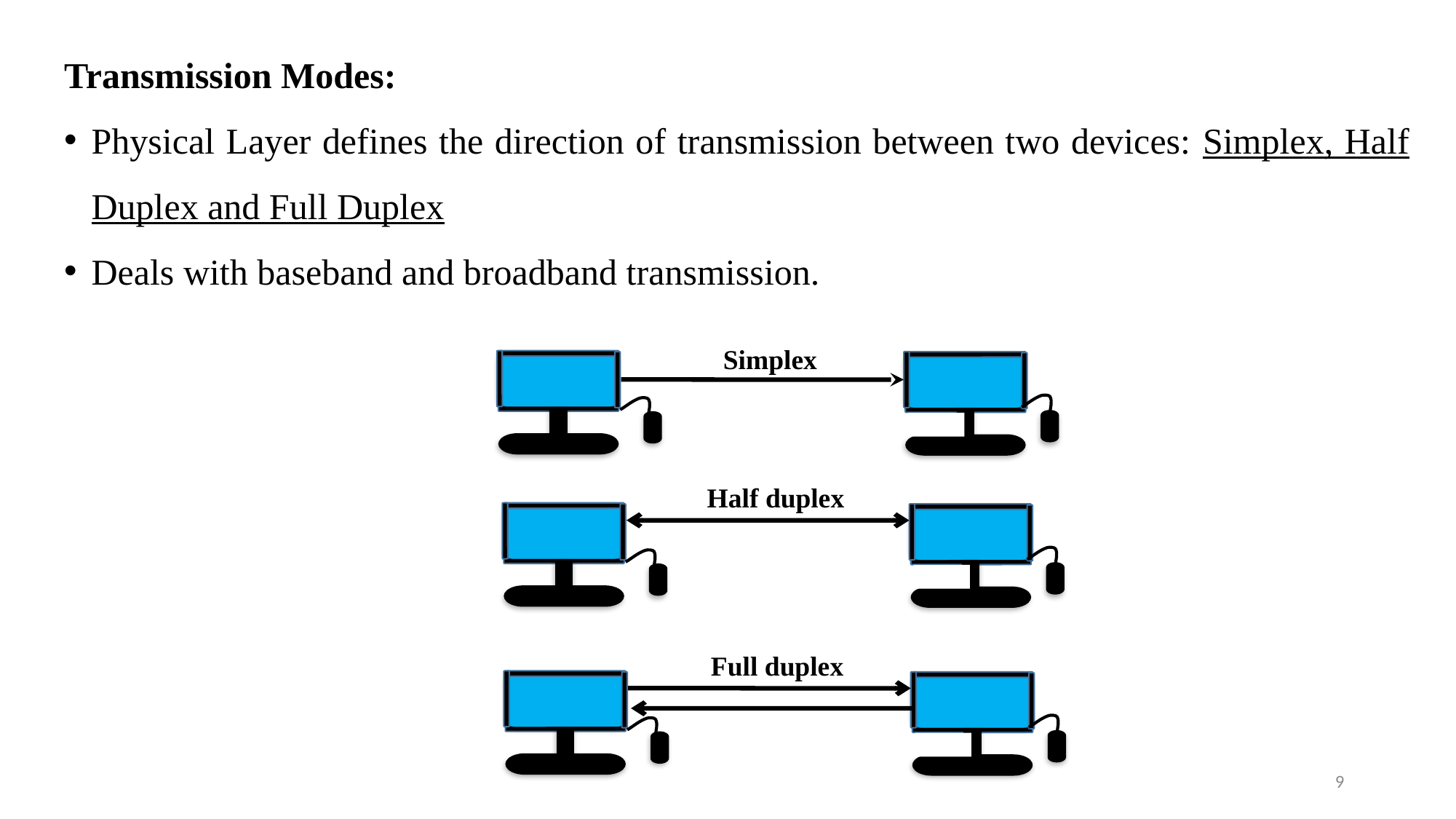

Transmission Modes:
Physical Layer defines the direction of transmission between two devices: Simplex, Half Duplex and Full Duplex
Deals with baseband and broadband transmission.

Simplex

Reply
Reply

Half duplex

Reply
Reply

Full duplex

Reply
Reply

9